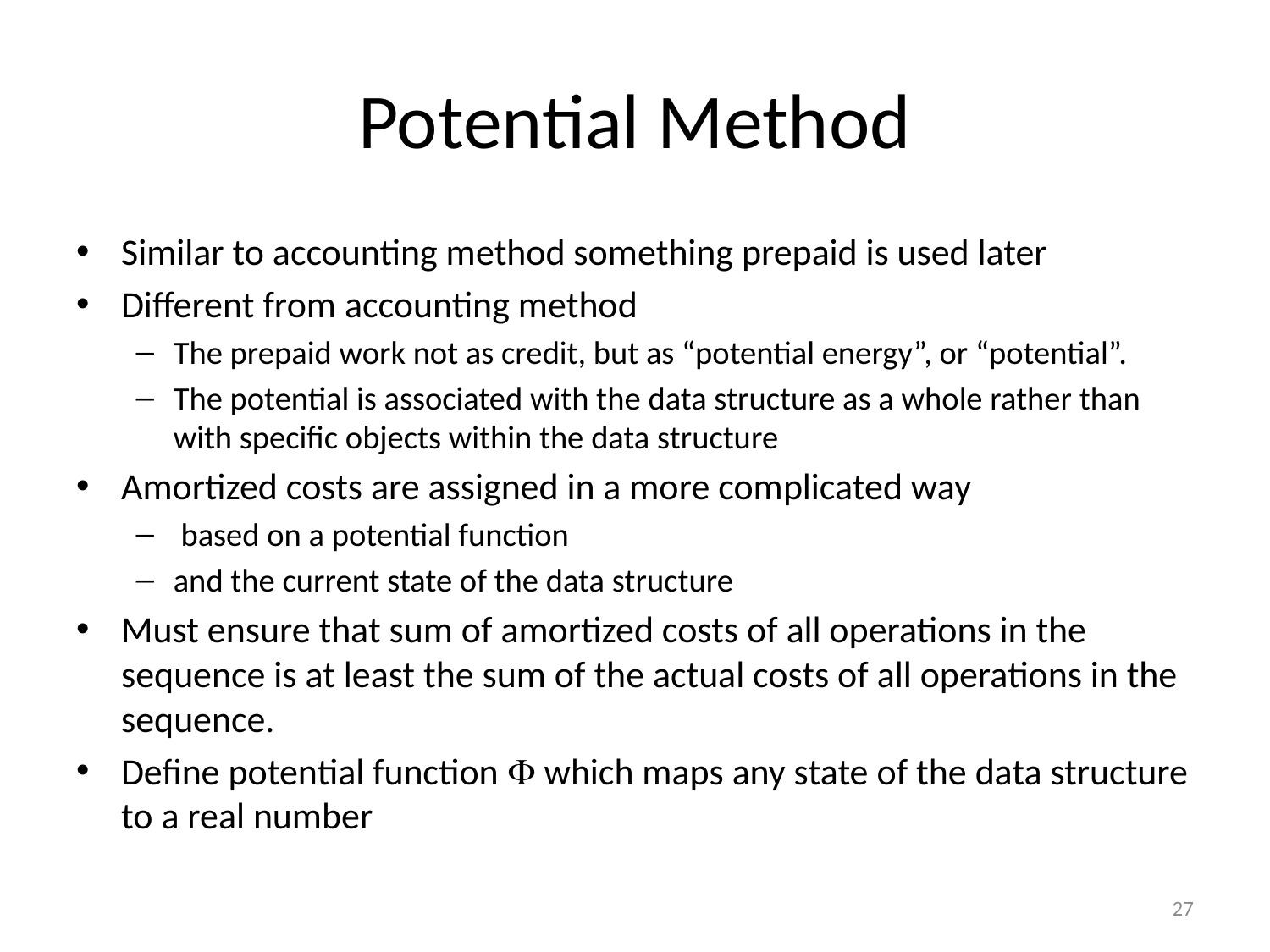

# Potential Method
Similar to accounting method something prepaid is used later
Different from accounting method
The prepaid work not as credit, but as “potential energy”, or “potential”.
The potential is associated with the data structure as a whole rather than with specific objects within the data structure
Amortized costs are assigned in a more complicated way
 based on a potential function
and the current state of the data structure
Must ensure that sum of amortized costs of all operations in the sequence is at least the sum of the actual costs of all operations in the sequence.
Define potential function Φ which maps any state of the data structure to a real number
27